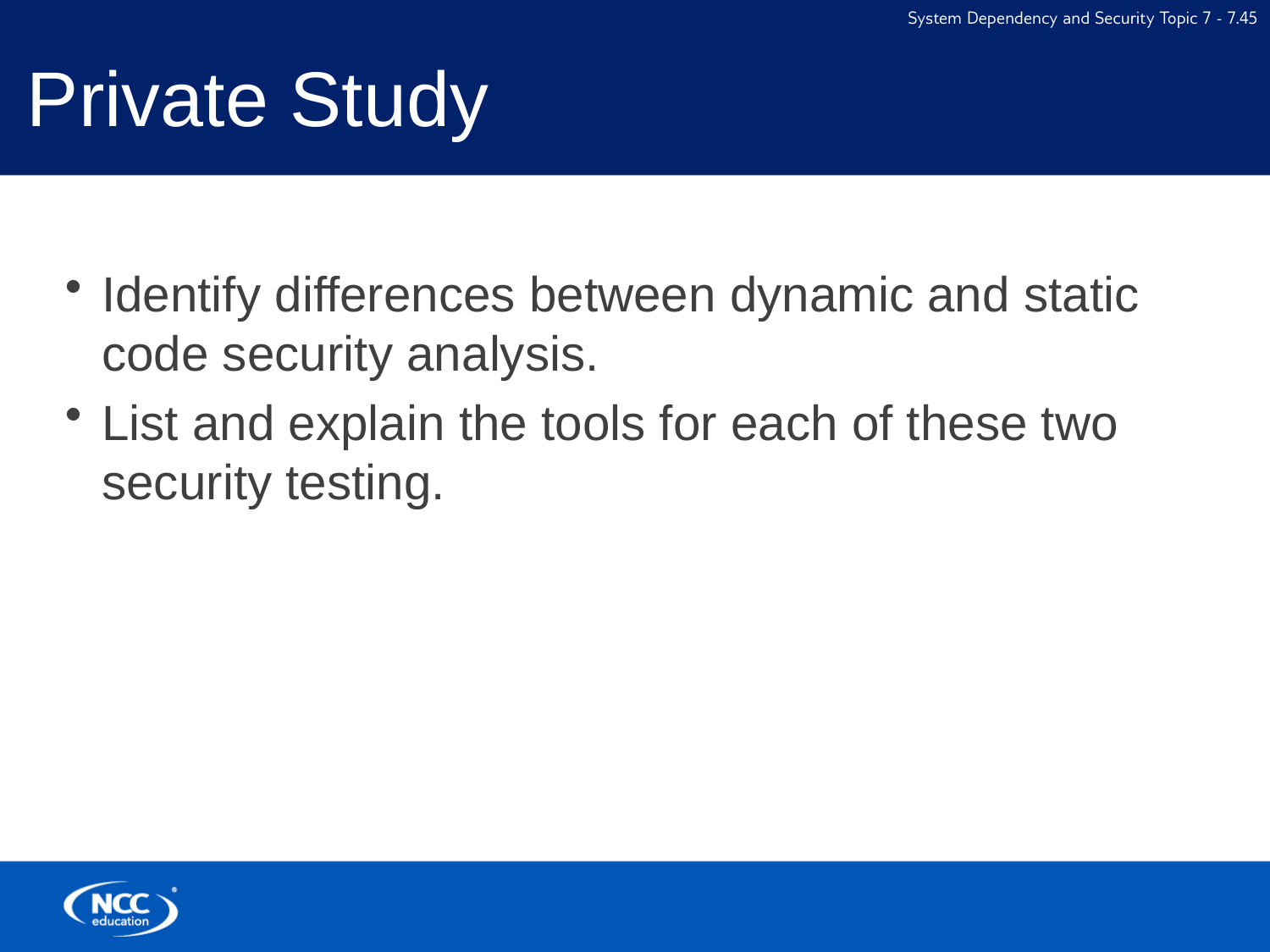

# Private Study
Identify differences between dynamic and static code security analysis.
List and explain the tools for each of these two security testing.